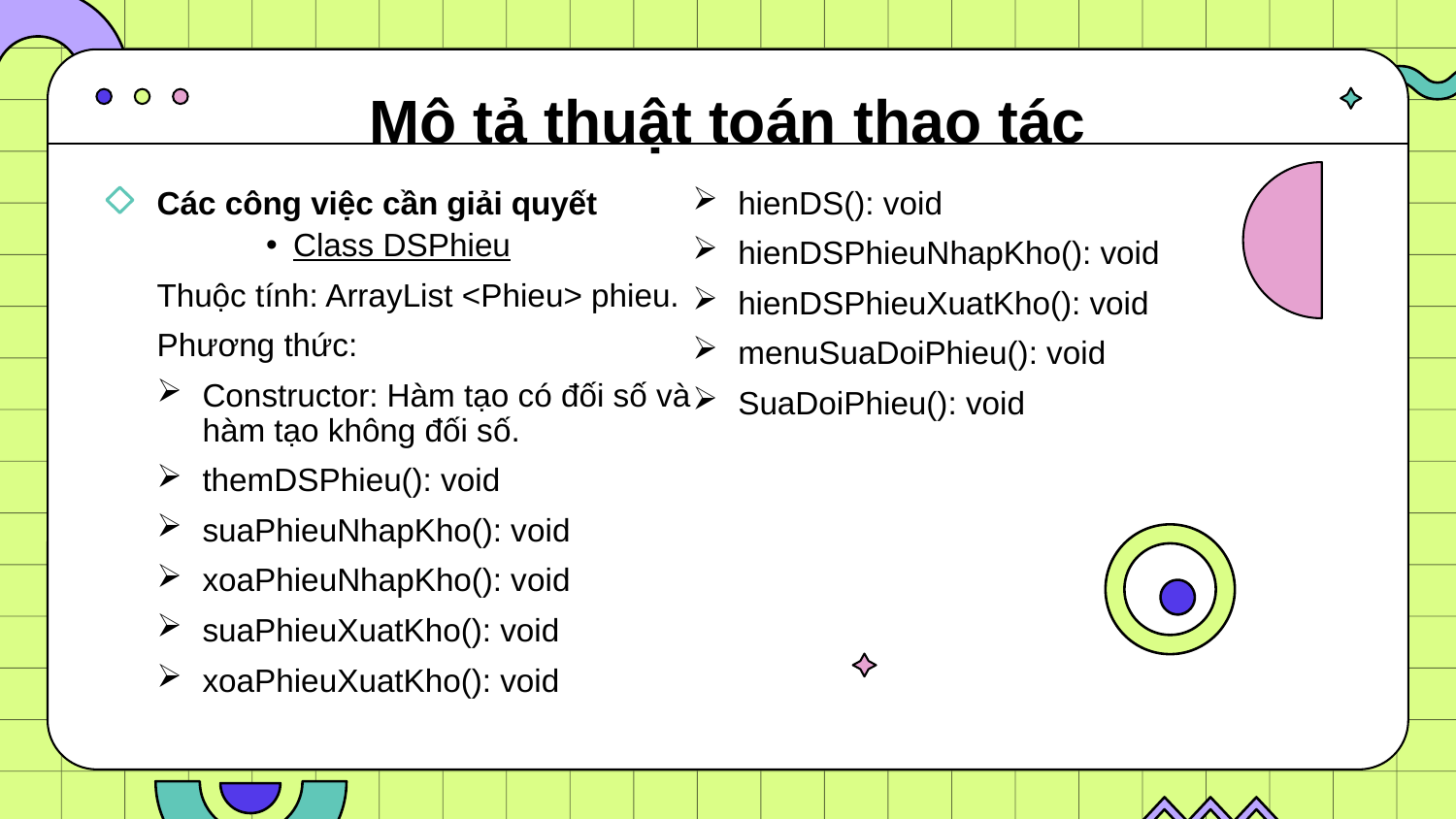

# Mô tả thuật toán thao tác
Các công việc cần giải quyết
Class DSPhieu
Thuộc tính: ArrayList <Phieu> phieu.
Phương thức:
Constructor: Hàm tạo có đối số và hàm tạo không đối số.
themDSPhieu(): void
suaPhieuNhapKho(): void
xoaPhieuNhapKho(): void
suaPhieuXuatKho(): void
xoaPhieuXuatKho(): void
hienDS(): void
hienDSPhieuNhapKho(): void
hienDSPhieuXuatKho(): void
menuSuaDoiPhieu(): void
SuaDoiPhieu(): void